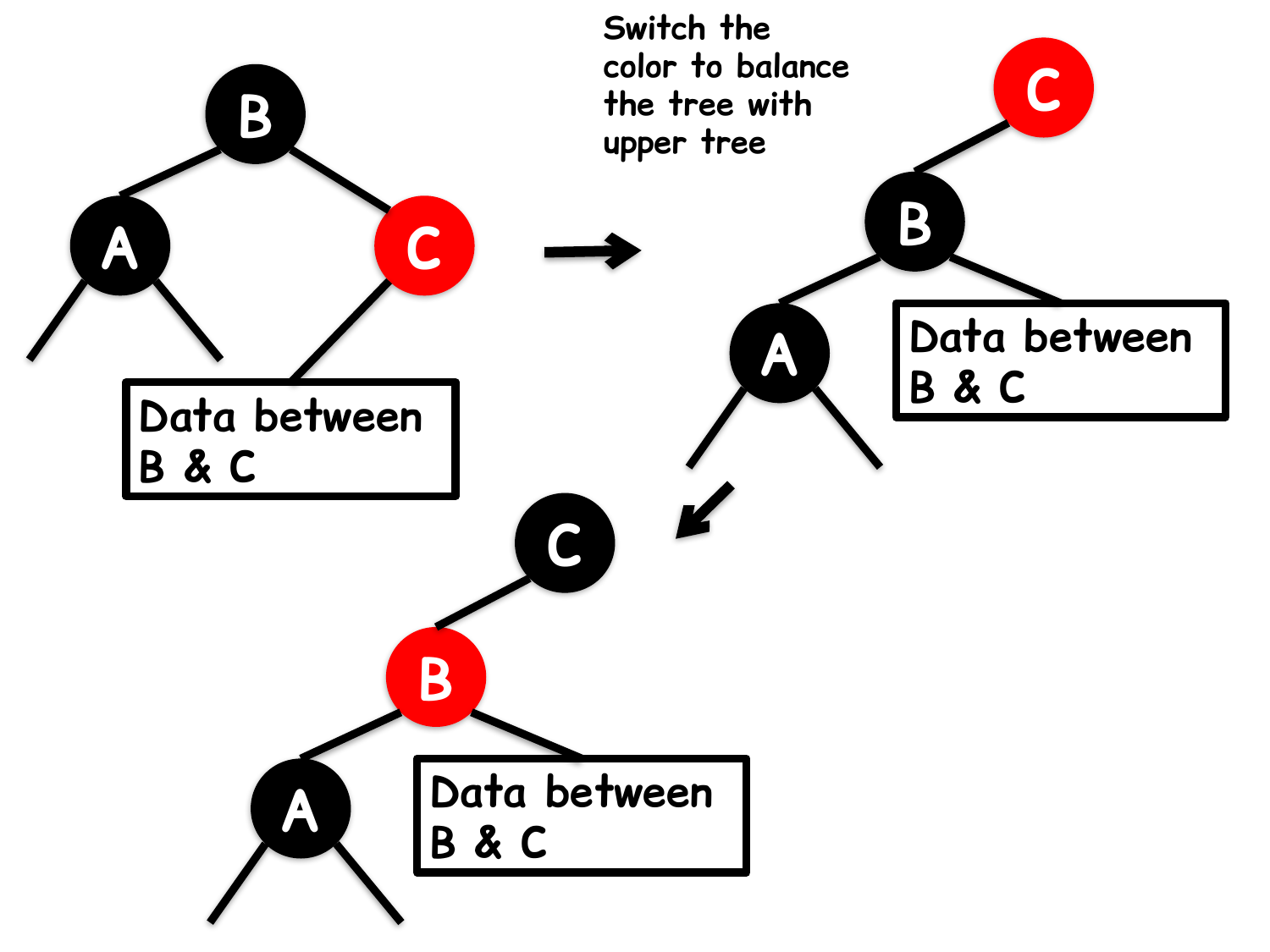

Switch the color to balance the tree with upper tree
C
B
Data between B & C
A
B
A
C
Data between B & C
C
B
Data between B & C
A